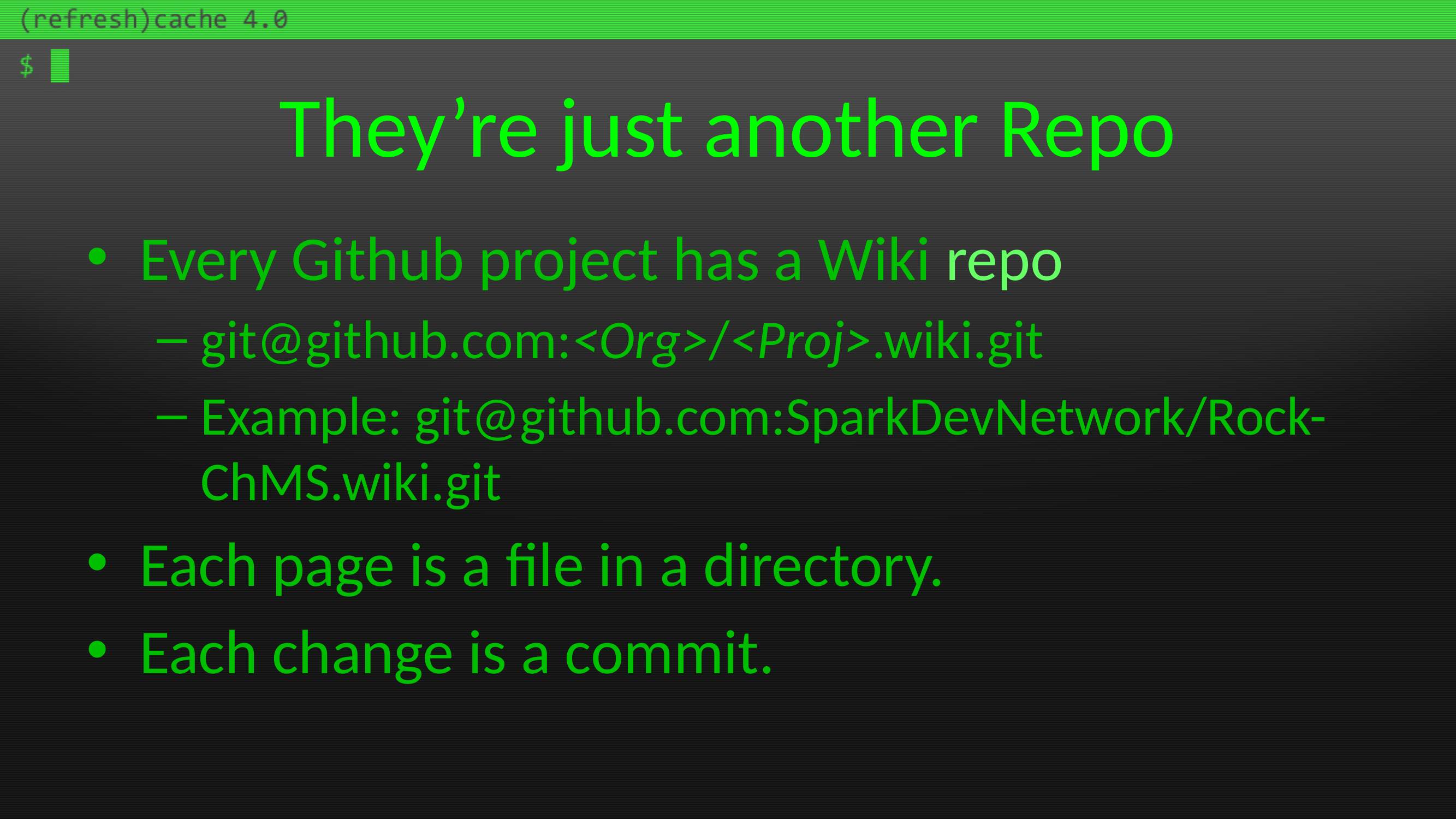

# They’re just another Repo
Every Github project has a Wiki repo
git@github.com:<Org>/<Proj>.wiki.git
Example: git@github.com:SparkDevNetwork/Rock-ChMS.wiki.git
Each page is a file in a directory.
Each change is a commit.